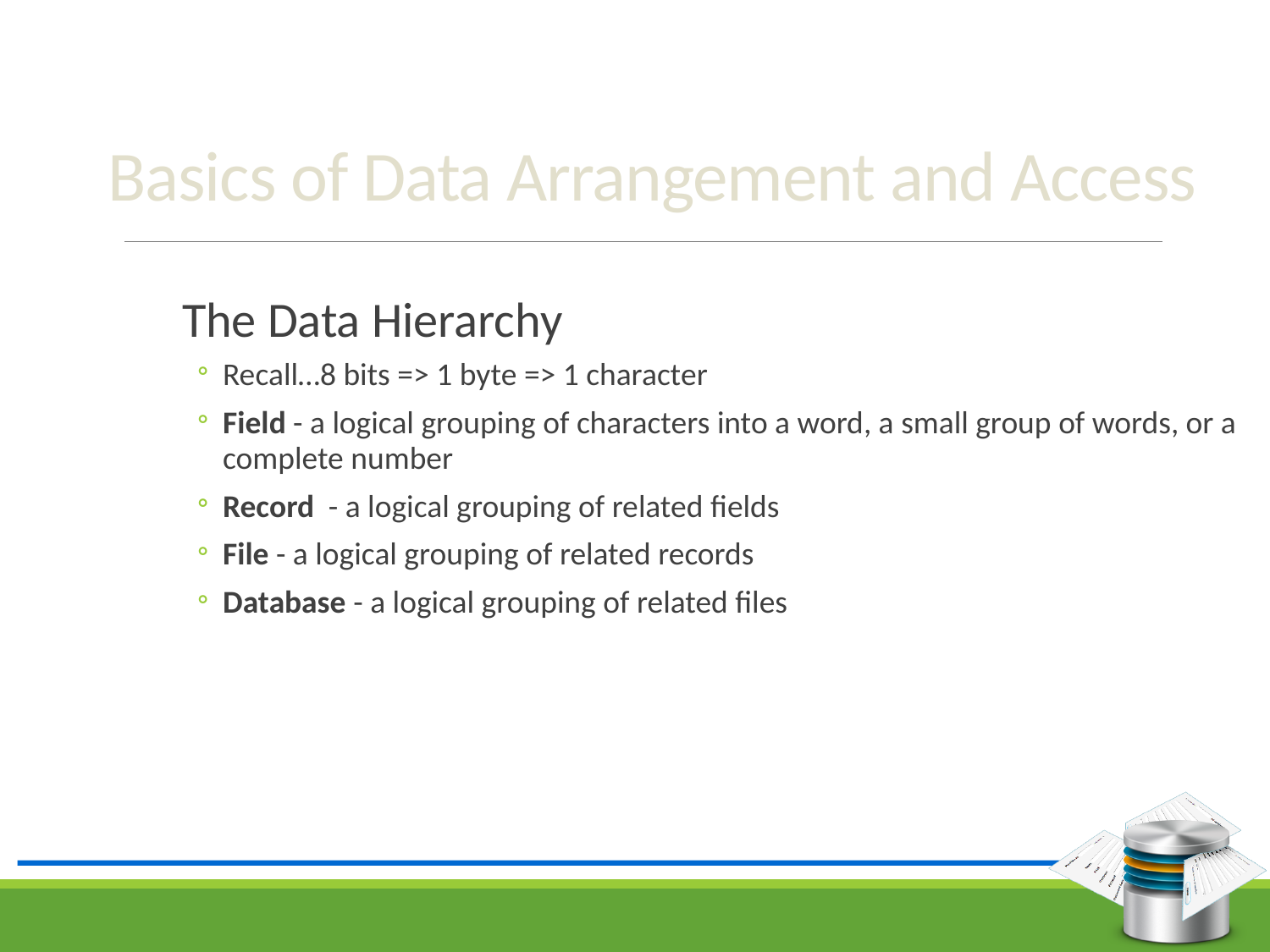

# Basics of Data Arrangement and Access

The Data Hierarchy
Recall…8 bits => 1 byte => 1 character
Field - a logical grouping of characters into a word, a small group of words, or a complete number
Record  - a logical grouping of related fields
File - a logical grouping of related records
Database - a logical grouping of related files